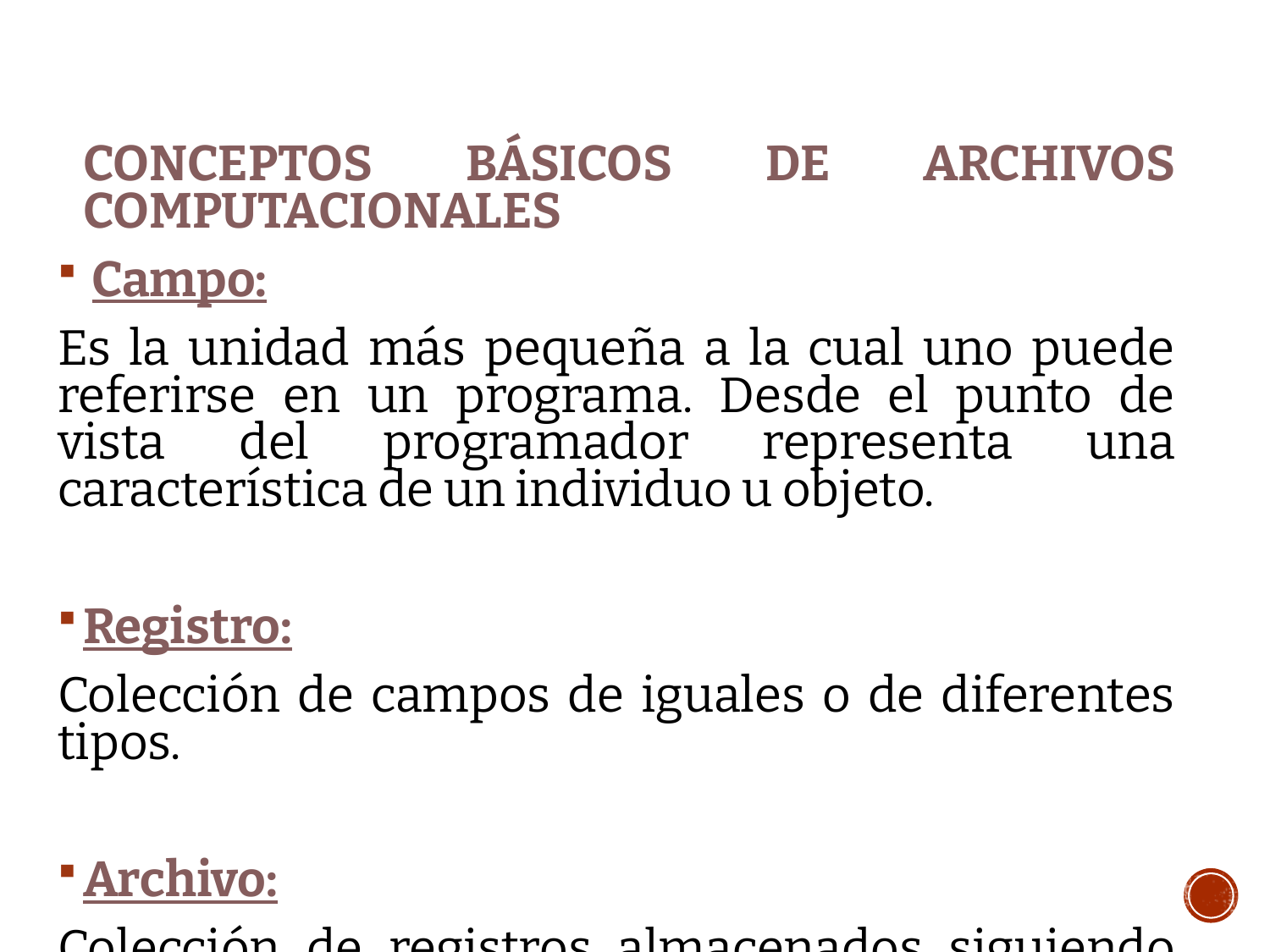

CONCEPTOS BÁSICOS DE ARCHIVOS COMPUTACIONALES
 Campo:
Es la unidad más pequeña a la cual uno puede referirse en un programa. Desde el punto de vista del programador representa una característica de un individuo u objeto.

Registro:
Colección de campos de iguales o de diferentes tipos.

Archivo:
Colección de registros almacenados siguiendo una estructura homogénea.